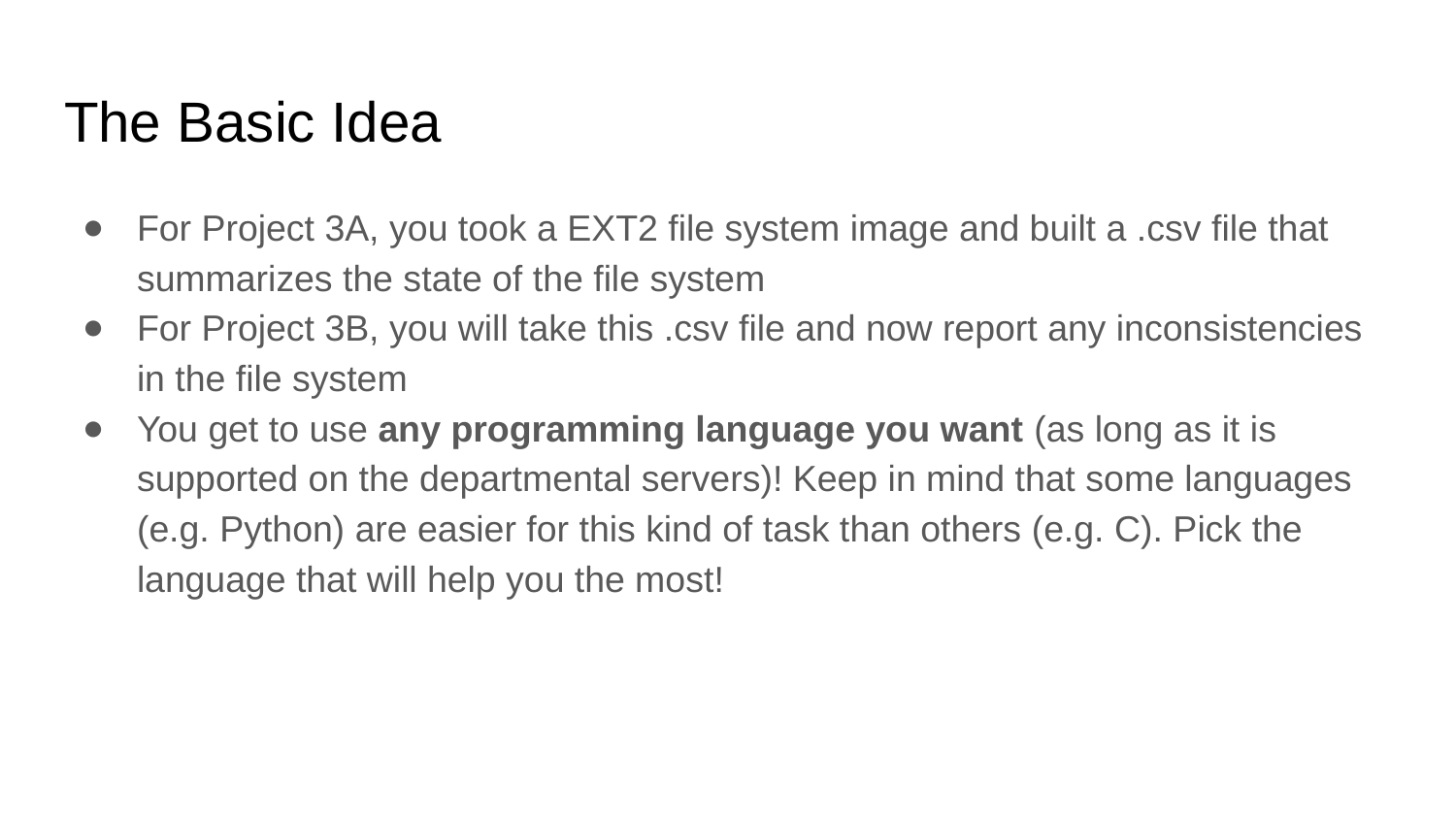

# The Basic Idea
For Project 3A, you took a EXT2 file system image and built a .csv file that summarizes the state of the file system
For Project 3B, you will take this .csv file and now report any inconsistencies in the file system
You get to use any programming language you want (as long as it is supported on the departmental servers)! Keep in mind that some languages (e.g. Python) are easier for this kind of task than others (e.g. C). Pick the language that will help you the most!